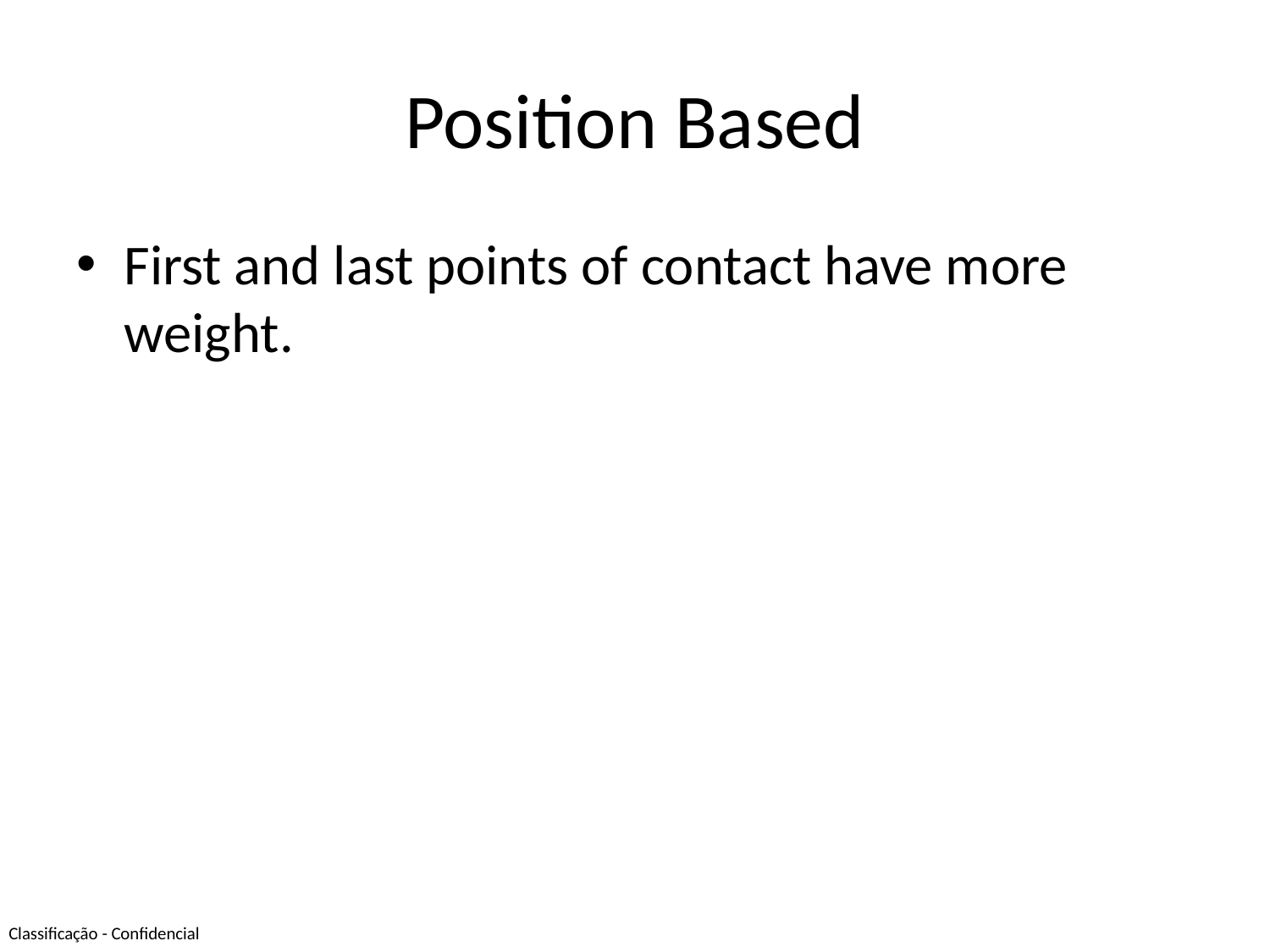

# Position Based
First and last points of contact have more weight.